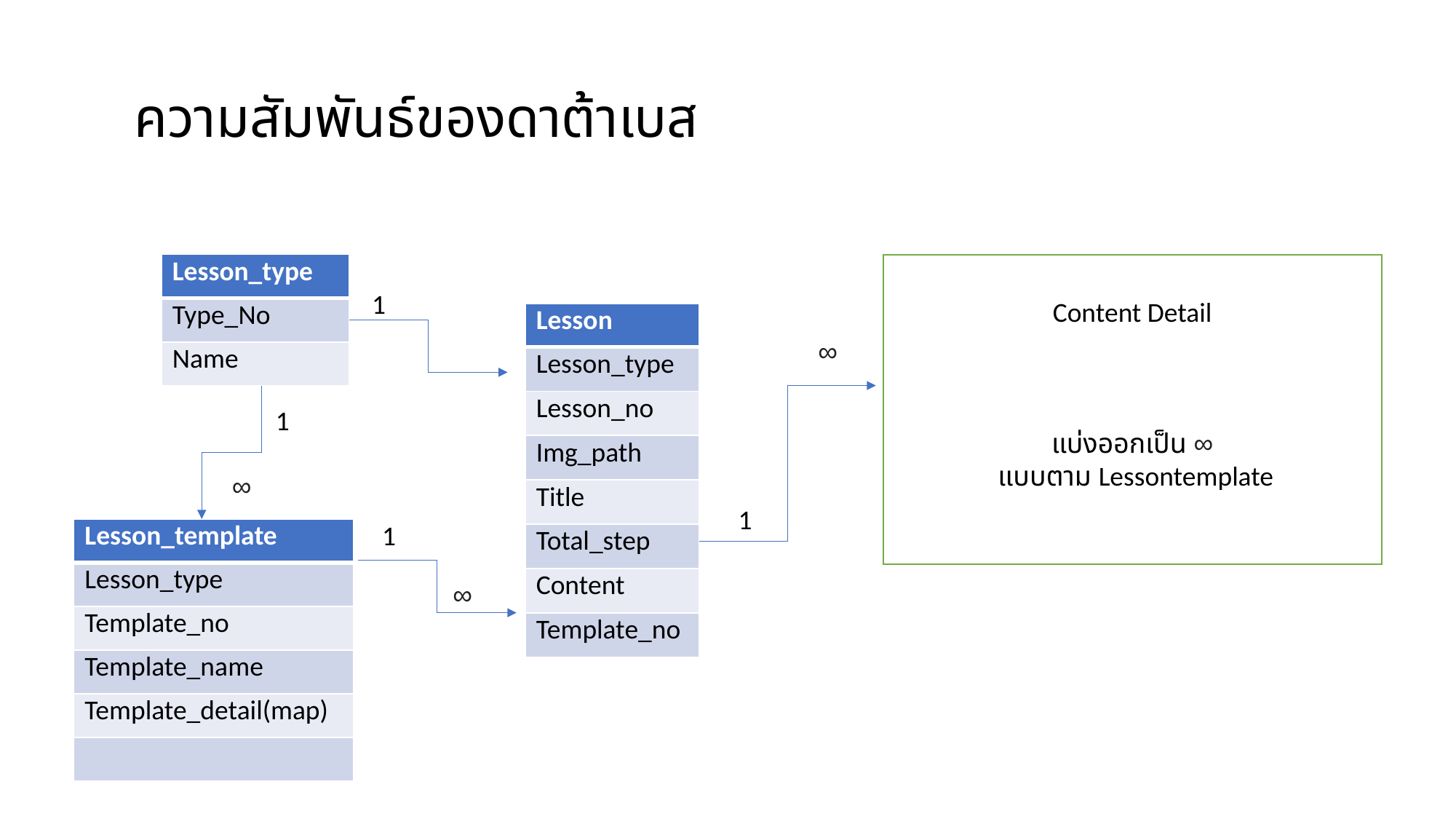

ความสัมพันธ์ของดาต้าเบส
| Lesson\_type |
| --- |
| Type\_No |
| Name |
Content Detail

แบ่งออกเป็น ∞
 แบบตาม Lessontemplate

1
| Lesson |
| --- |
| Lesson\_type |
| Lesson\_no |
| Img\_path |
| Title |
| Total\_step |
| Content |
| Template\_no |
∞
1
∞
1
1
| Lesson\_template |
| --- |
| Lesson\_type |
| Template\_no |
| Template\_name |
| Template\_detail(map) |
|  |
∞